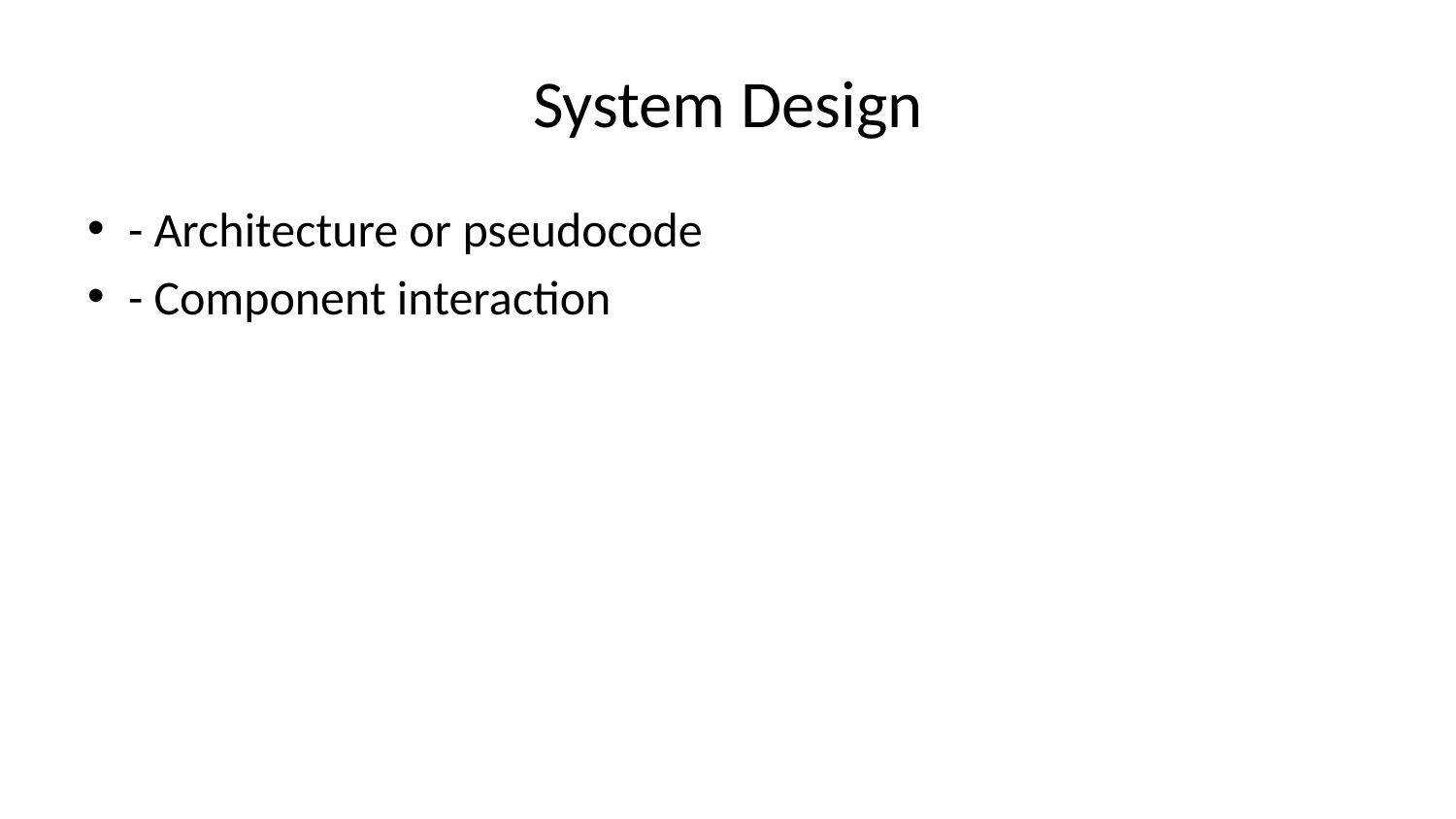

# System Design
- Architecture or pseudocode
- Component interaction